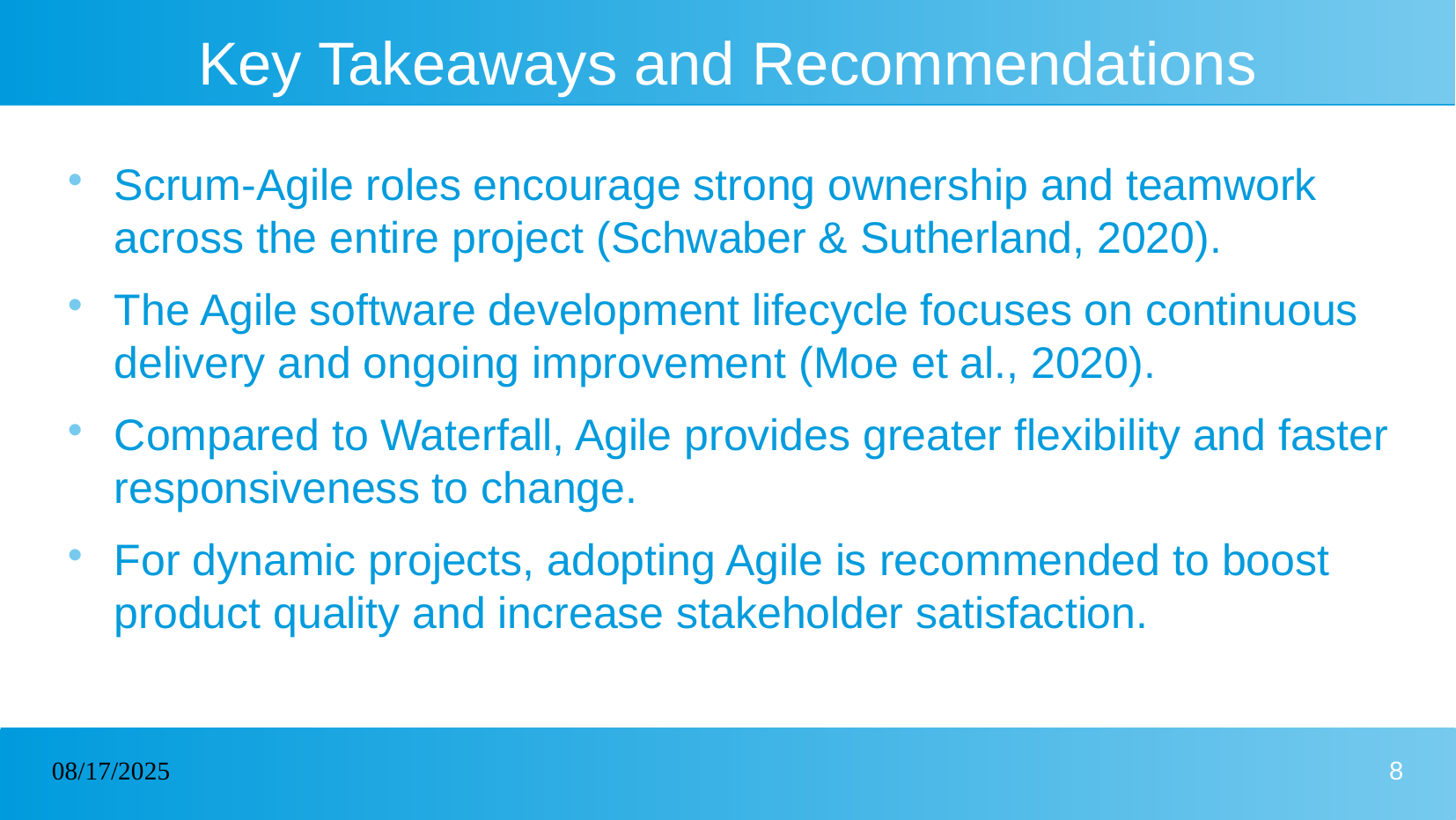

# Key Takeaways and Recommendations
Scrum-Agile roles encourage strong ownership and teamwork across the entire project (Schwaber & Sutherland, 2020).
The Agile software development lifecycle focuses on continuous delivery and ongoing improvement (Moe et al., 2020).
Compared to Waterfall, Agile provides greater flexibility and faster responsiveness to change.
For dynamic projects, adopting Agile is recommended to boost product quality and increase stakeholder satisfaction.
08/17/2025
8